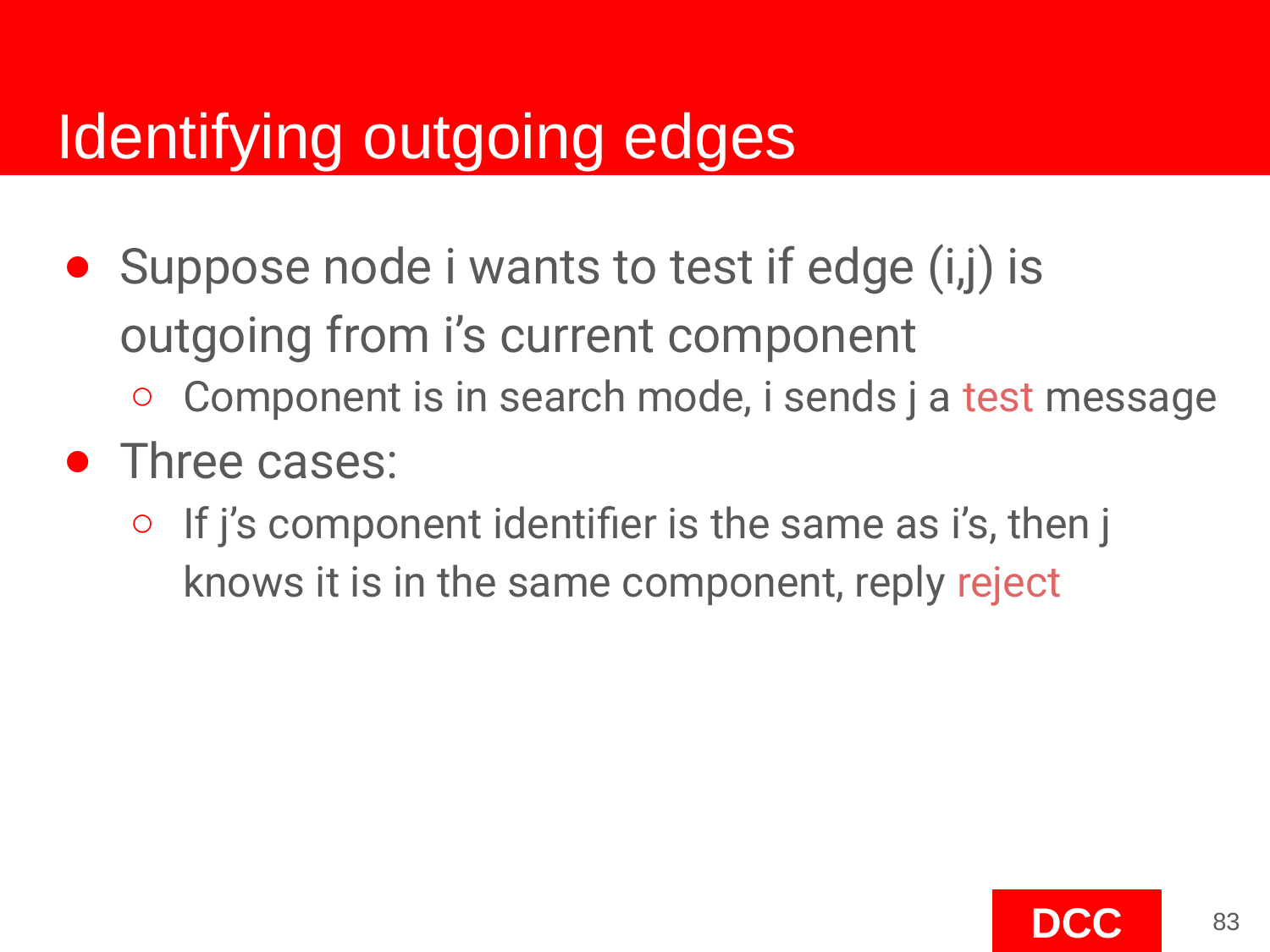

# Identifying outgoing edges
Suppose node i wants to test if edge (i,j) is outgoing from i’s current component
Component is in search mode, i sends j a test message
Three cases:
If j’s component identifier is the same as i’s, then j knows it is in the same component, reply reject
83